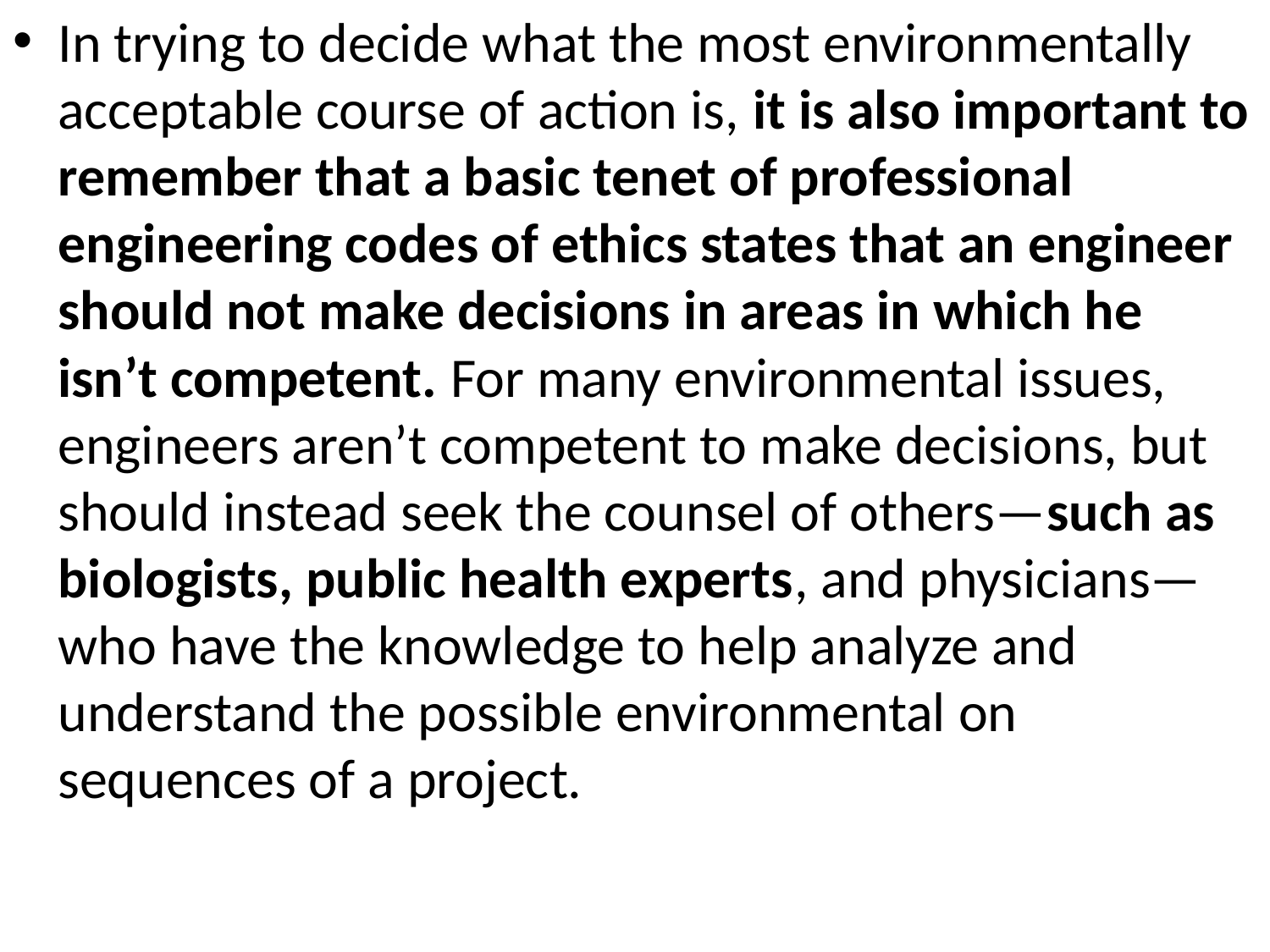

In trying to decide what the most environmentally acceptable course of action is, it is also important to remember that a basic tenet of professional engineering codes of ethics states that an engineer should not make decisions in areas in which he isn’t competent. For many environmental issues, engineers aren’t competent to make decisions, but should instead seek the counsel of others—such as biologists, public health experts, and physicians—who have the knowledge to help analyze and understand the possible environmental on sequences of a project.